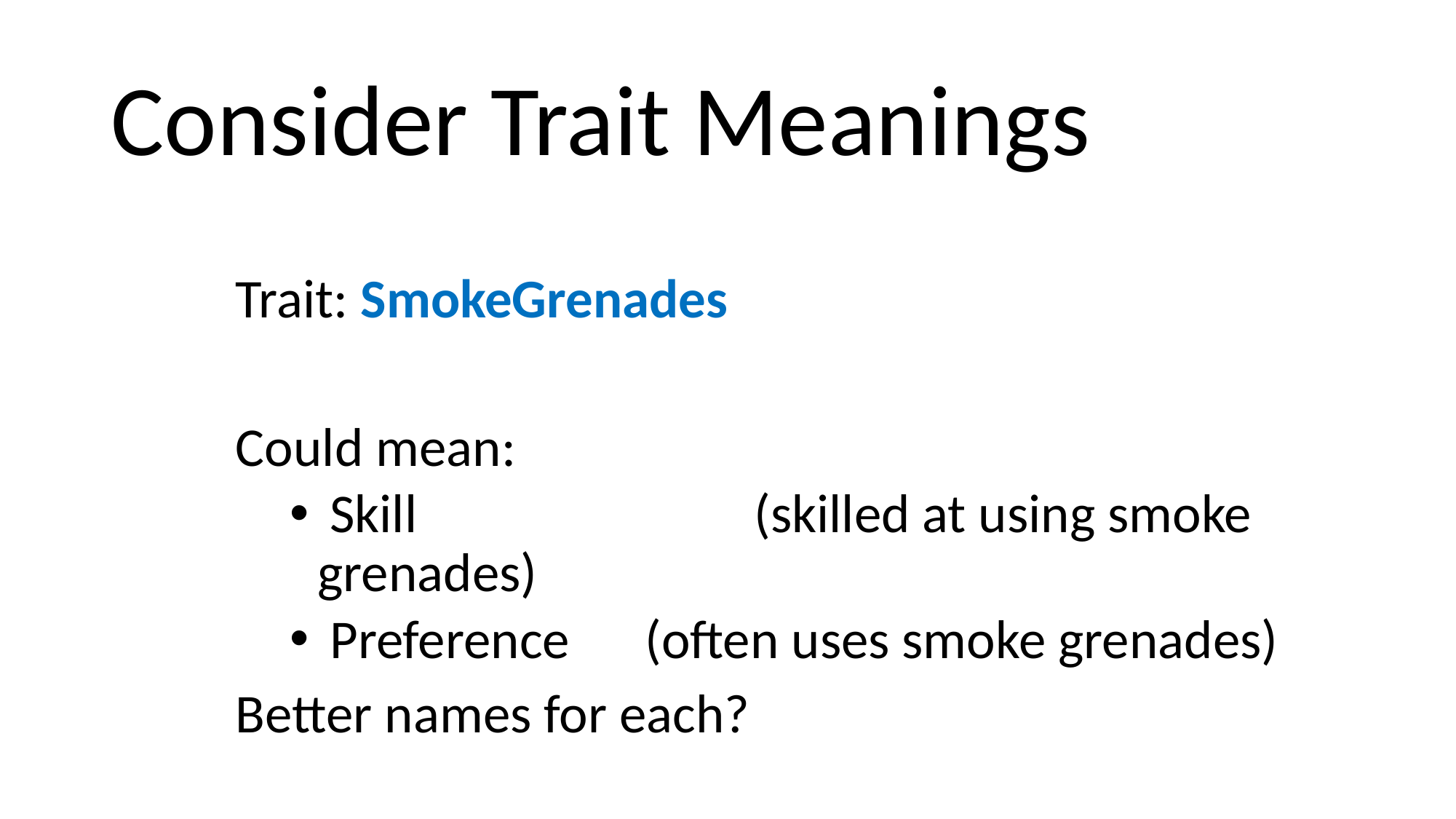

# Consider Trait Meanings
Trait: SmokeGrenades

Could mean:
 Skill 			(skilled at using smoke grenades)
 Preference 	(often uses smoke grenades)
Better names for each?